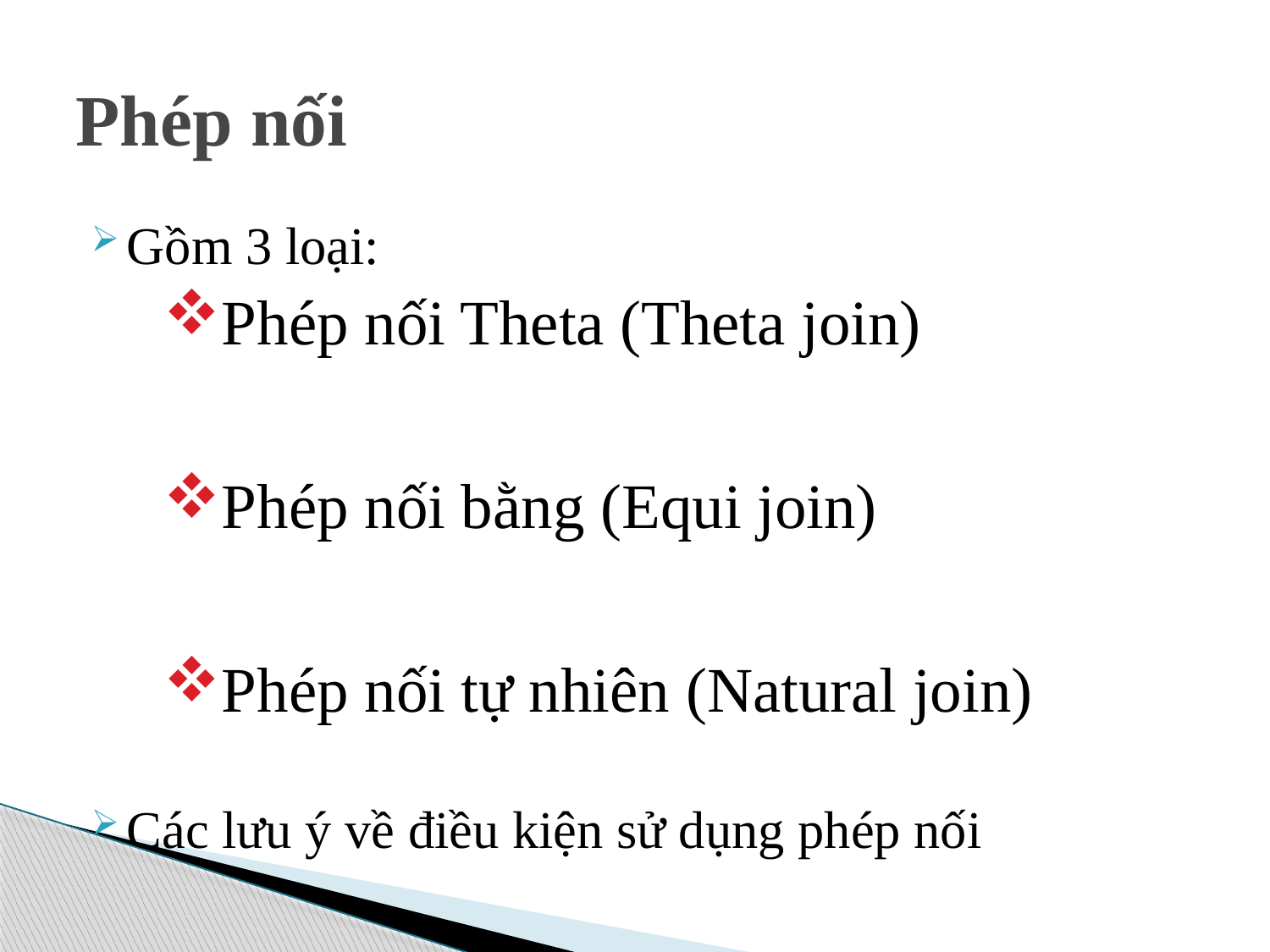

# Phép nối
Gồm 3 loại:
Phép nối Theta (Theta join)

Phép nối bằng (Equi join)

Phép nối tự nhiên (Natural join)

Các lưu ý về điều kiện sử dụng phép nối